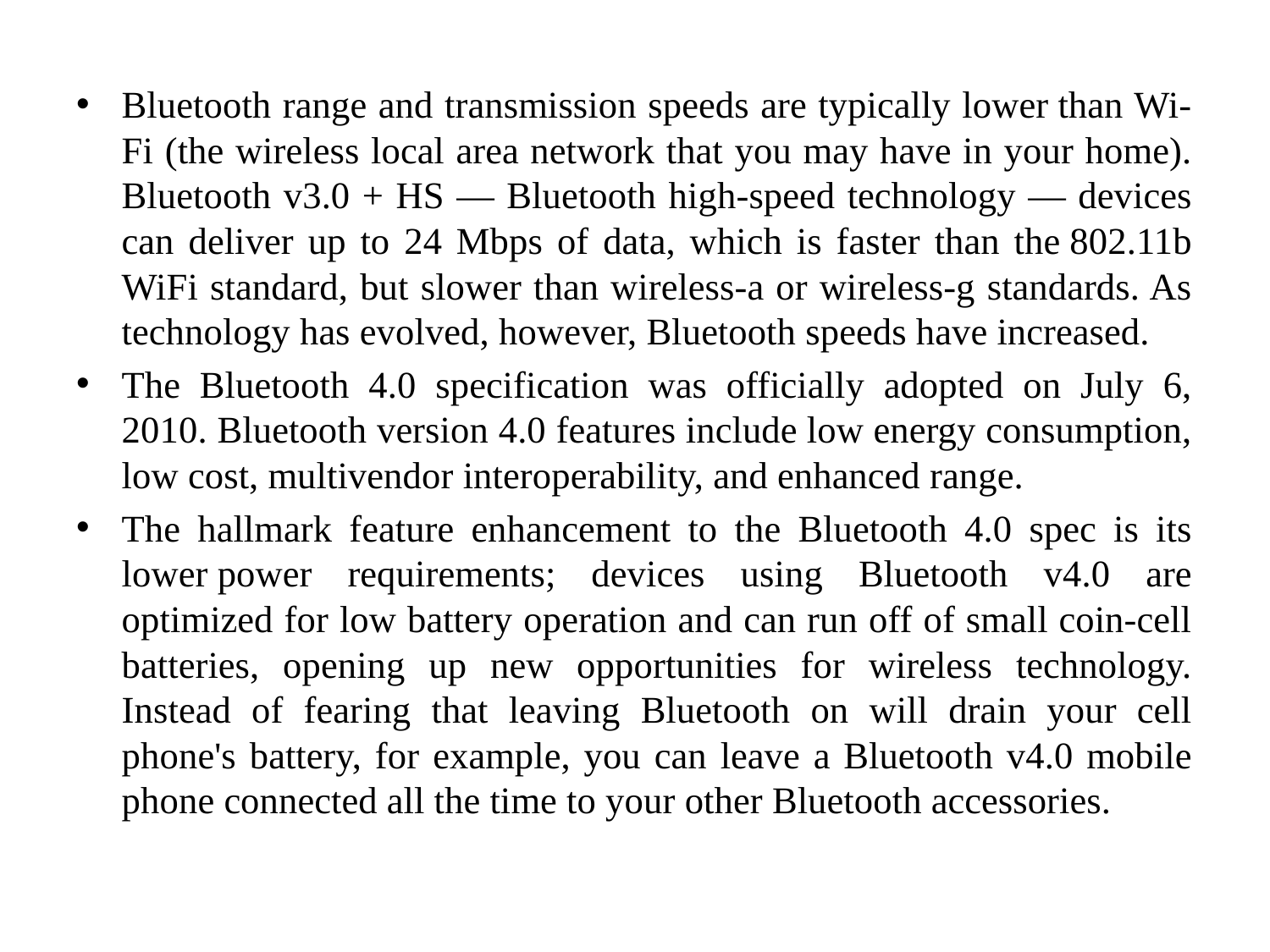

#
Bluetooth range and transmission speeds are typically lower than Wi-Fi (the wireless local area network that you may have in your home). Bluetooth v3.0 + HS — Bluetooth high-speed technology — devices can deliver up to 24 Mbps of data, which is faster than the 802.11b WiFi standard, but slower than wireless-a or wireless-g standards. As technology has evolved, however, Bluetooth speeds have increased.
The Bluetooth 4.0 specification was officially adopted on July 6, 2010. Bluetooth version 4.0 features include low energy consumption, low cost, multivendor interoperability, and enhanced range.
The hallmark feature enhancement to the Bluetooth 4.0 spec is its lower power requirements; devices using Bluetooth v4.0 are optimized for low battery operation and can run off of small coin-cell batteries, opening up new opportunities for wireless technology. Instead of fearing that leaving Bluetooth on will drain your cell phone's battery, for example, you can leave a Bluetooth v4.0 mobile phone connected all the time to your other Bluetooth accessories.